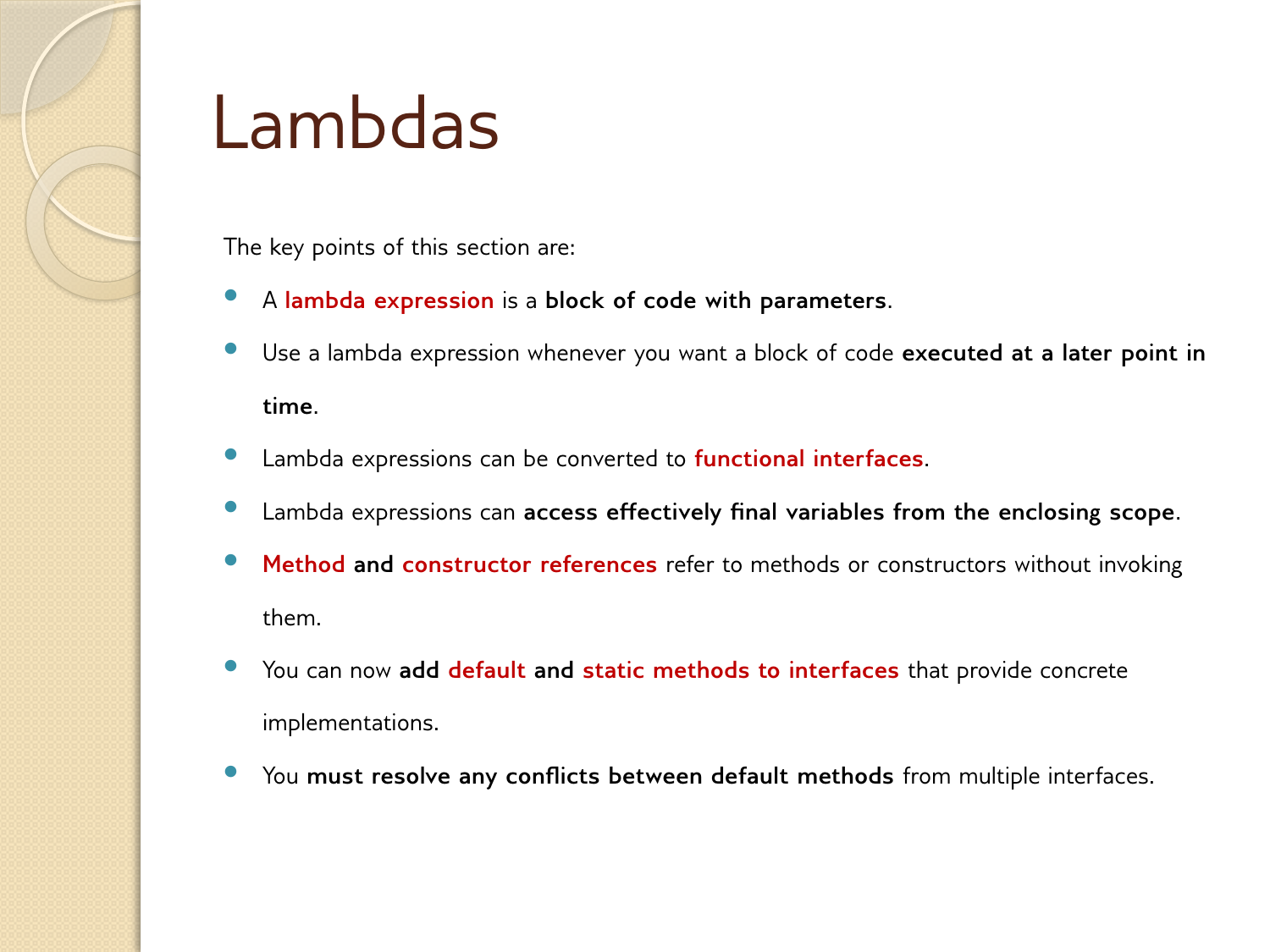

# Lambdas
The key points of this section are:
A lambda expression is a block of code with parameters.
Use a lambda expression whenever you want a block of code executed at a later point in time.
Lambda expressions can be converted to functional interfaces.
Lambda expressions can access effectively final variables from the enclosing scope.
Method and constructor references refer to methods or constructors without invoking them.
You can now add default and static methods to interfaces that provide concrete implementations.
You must resolve any conflicts between default methods from multiple interfaces.